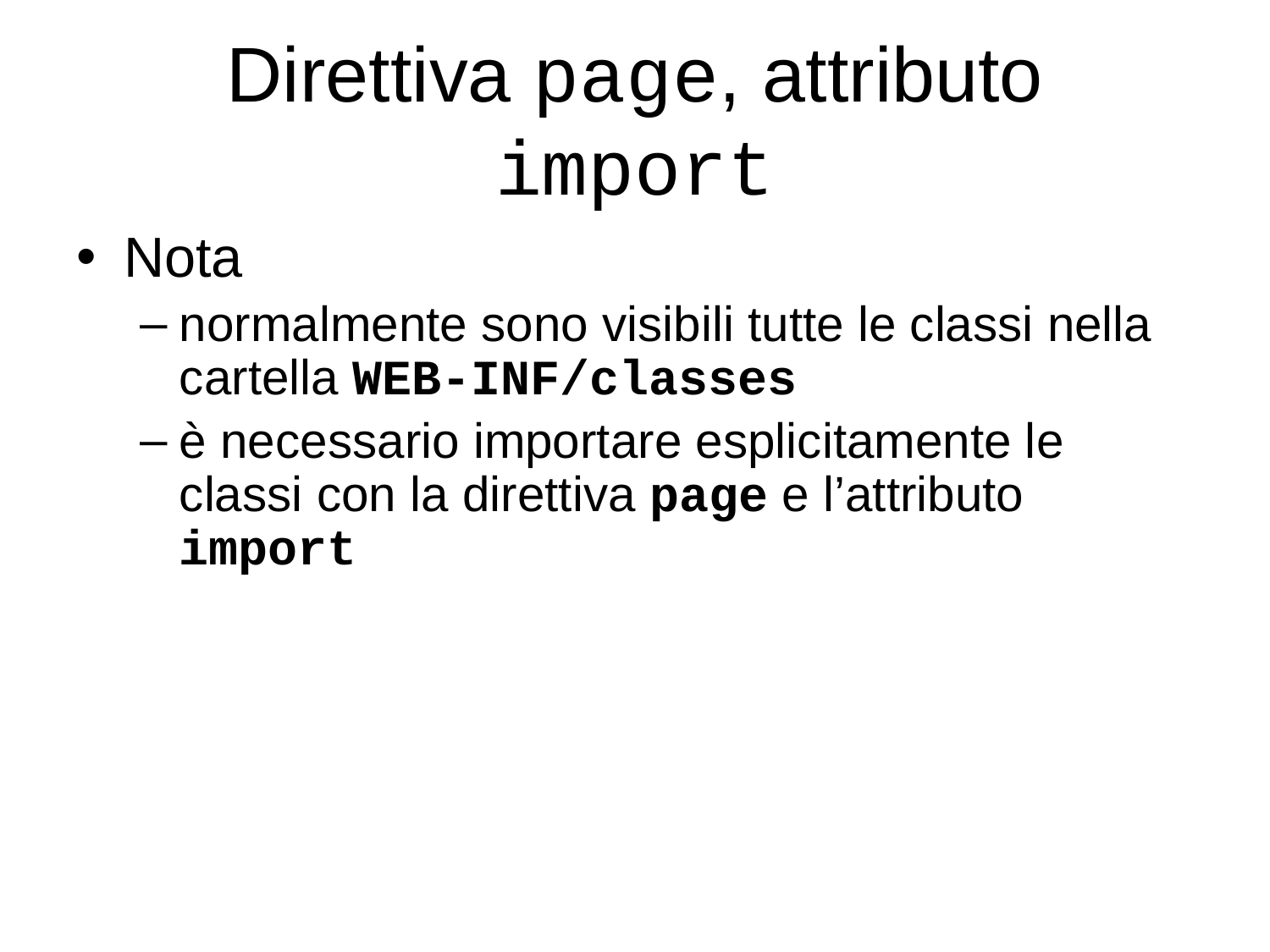

# Direttiva page, attributo import
Nota
normalmente sono visibili tutte le classi nella cartella WEB-INF/classes
è necessario importare esplicitamente le classi con la direttiva page e l’attributo import